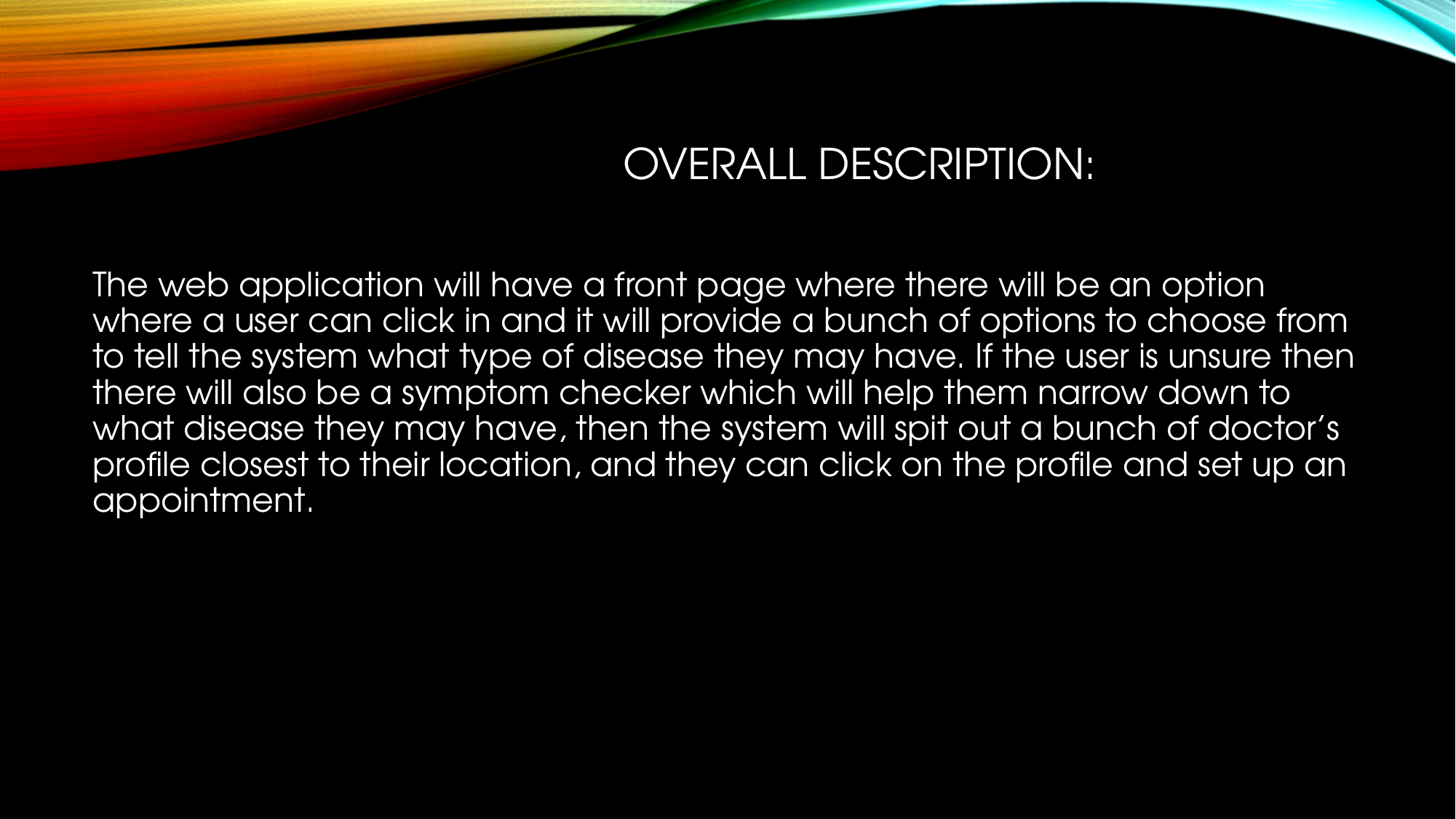

# Overall Description:
The web application will have a front page where there will be an option where a user can click in and it will provide a bunch of options to choose from to tell the system what type of disease they may have. If the user is unsure then there will also be a symptom checker which will help them narrow down to what disease they may have, then the system will spit out a bunch of doctor’s profile closest to their location, and they can click on the profile and set up an appointment.